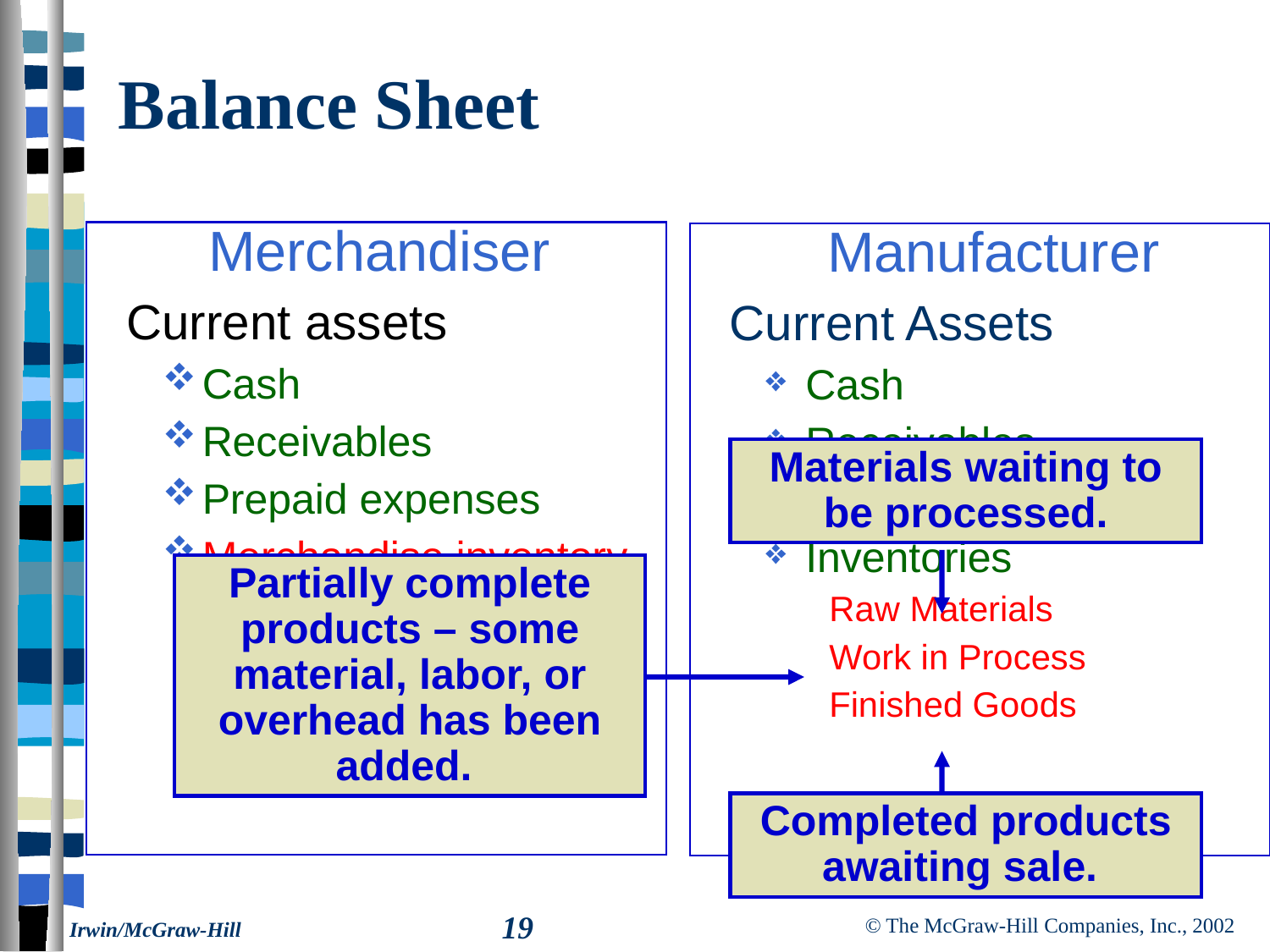

# Balance Sheet
       Merchandiser
  Current assets
Cash
Receivables
Prepaid expenses
Merchandise inventory
        Manufacturer
  Current Assets
Cash
Receivables
Prepaid Expenses
Inventories
Raw Materials
Work in Process
Finished Goods
Materials waiting to be processed.

Partially complete products – some material, labor, or overhead has been added.

Completed products awaiting sale.